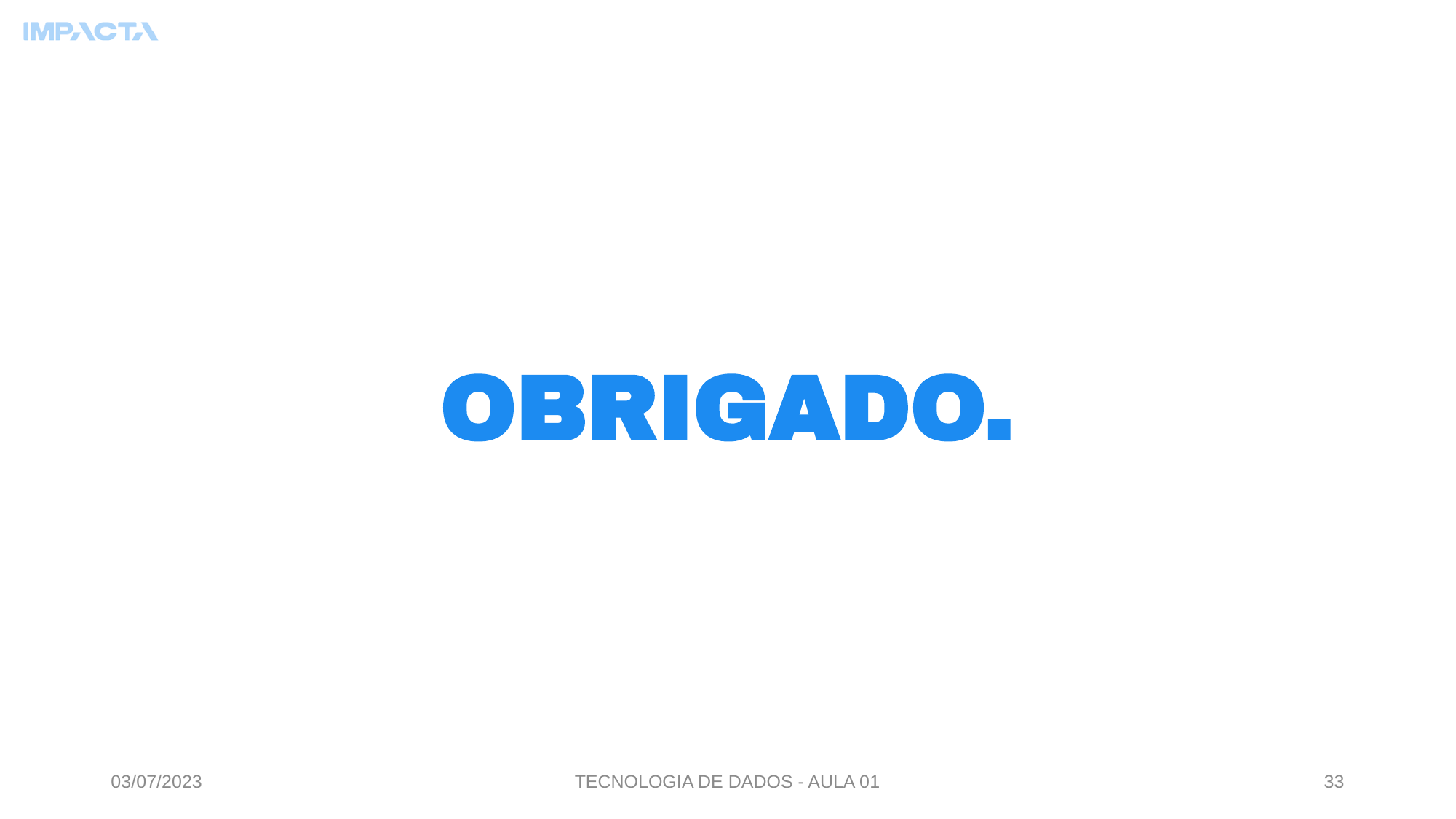

# OBRIGADO.
03/07/2023
TECNOLOGIA DE DADOS - AULA 01
33